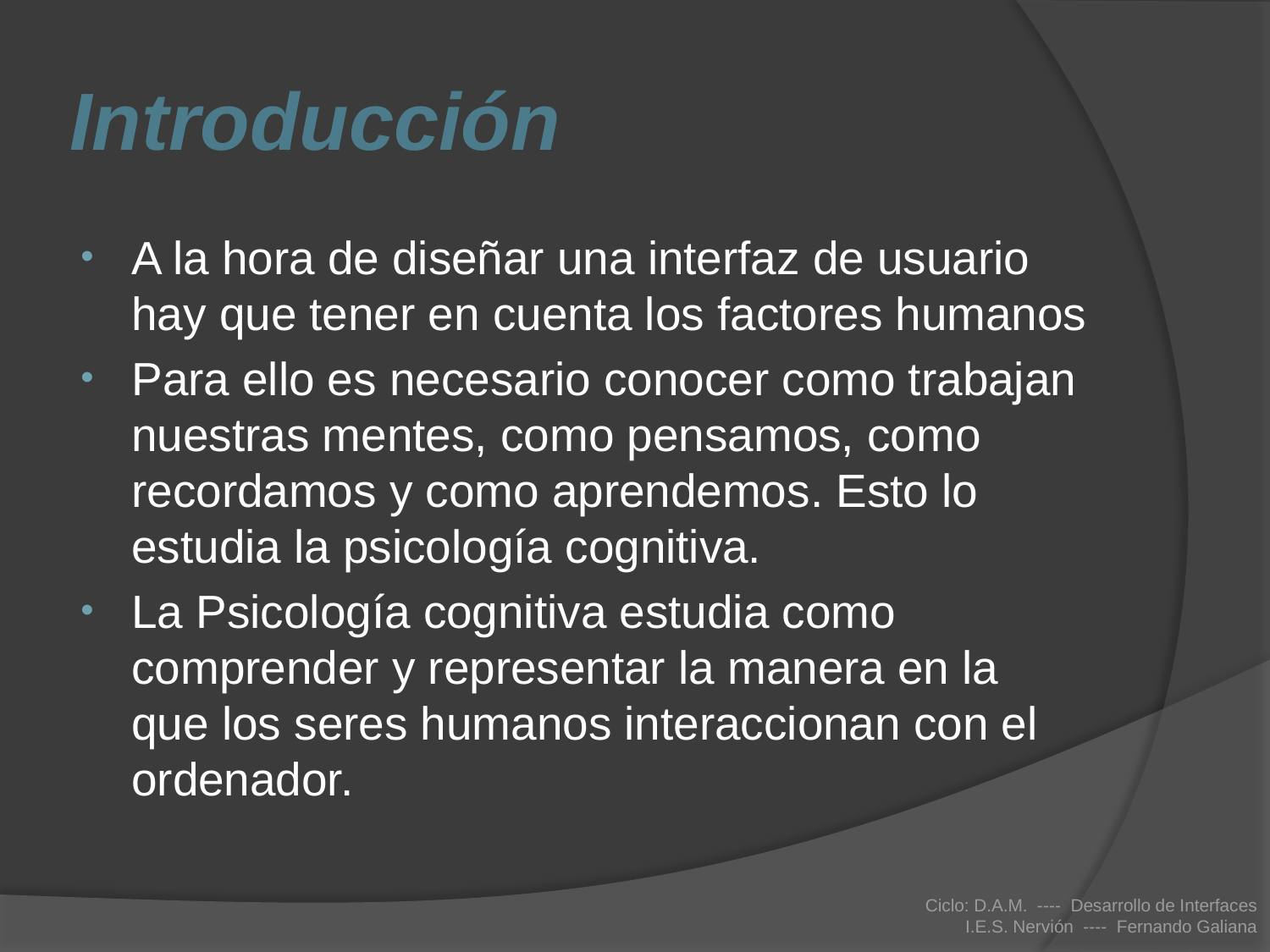

# Introducción
A la hora de diseñar una interfaz de usuario hay que tener en cuenta los factores humanos
Para ello es necesario conocer como trabajan nuestras mentes, como pensamos, como recordamos y como aprendemos. Esto lo estudia la psicología cognitiva.
La Psicología cognitiva estudia como comprender y representar la manera en la que los seres humanos interaccionan con el ordenador.
Ciclo: D.A.M.  ----  Desarrollo de Interfaces
I.E.S. Nervión  ----  Fernando Galiana